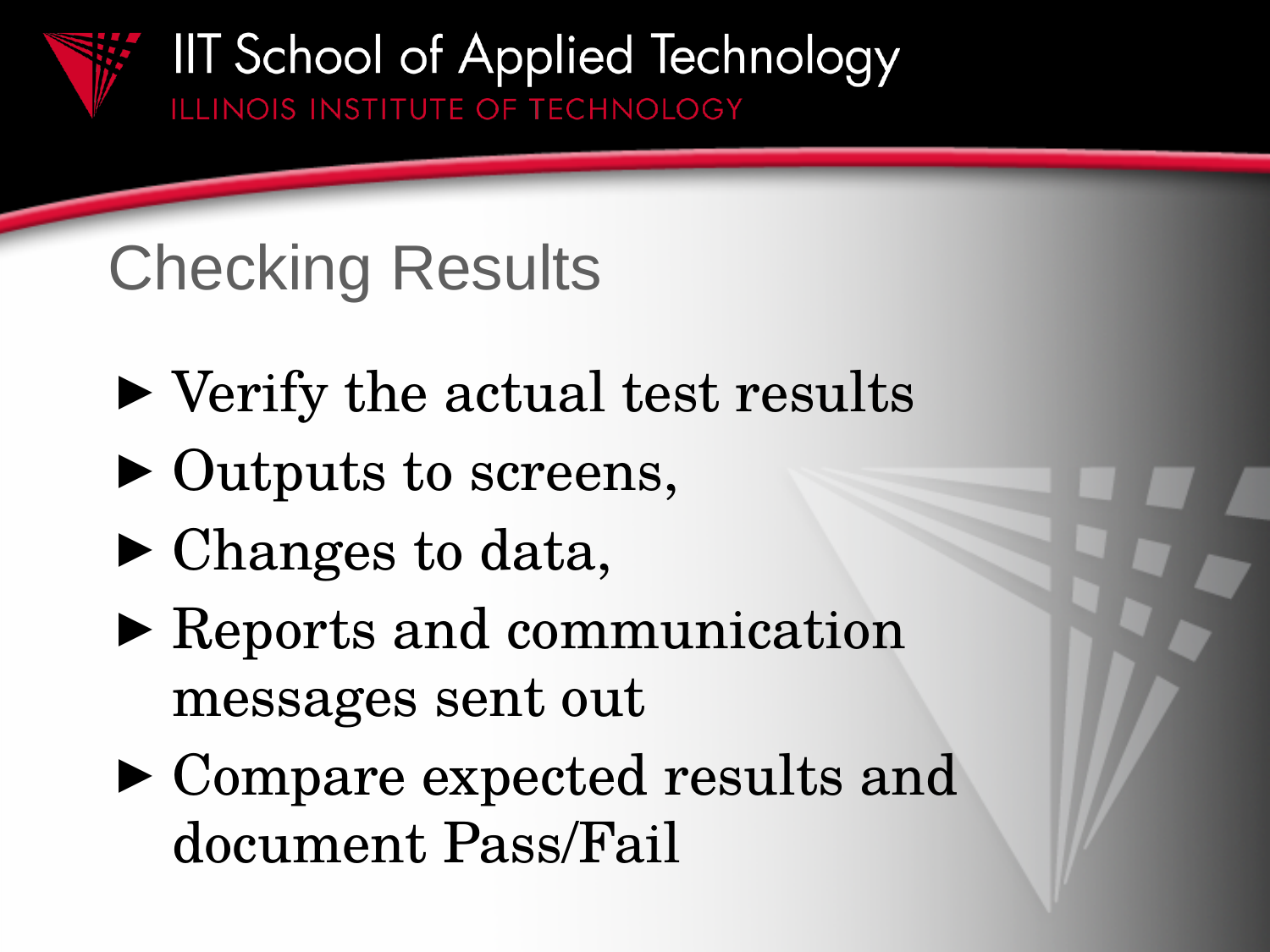

# Checking Results
Verify the actual test results
Outputs to screens,
Changes to data,
Reports and communication messages sent out
Compare expected results and document Pass/Fail